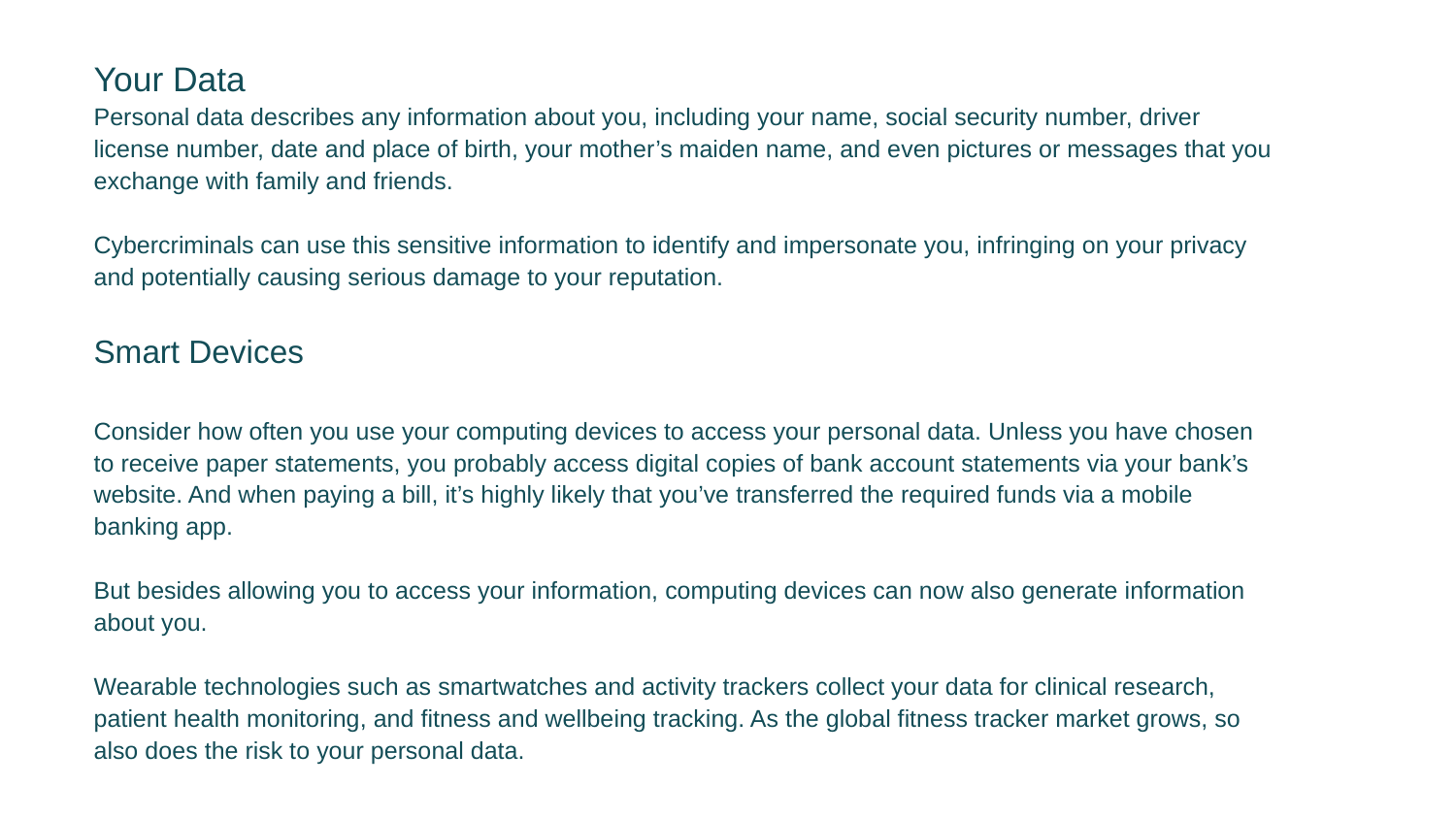

Your Data
Personal data describes any information about you, including your name, social security number, driver license number, date and place of birth, your mother’s maiden name, and even pictures or messages that you exchange with family and friends.

Cybercriminals can use this sensitive information to identify and impersonate you, infringing on your privacy and potentially causing serious damage to your reputation.

Smart Devices

Consider how often you use your computing devices to access your personal data. Unless you have chosen to receive paper statements, you probably access digital copies of bank account statements via your bank’s website. And when paying a bill, it’s highly likely that you’ve transferred the required funds via a mobile banking app.

But besides allowing you to access your information, computing devices can now also generate information about you.

Wearable technologies such as smartwatches and activity trackers collect your data for clinical research, patient health monitoring, and fitness and wellbeing tracking. As the global fitness tracker market grows, so also does the risk to your personal data.